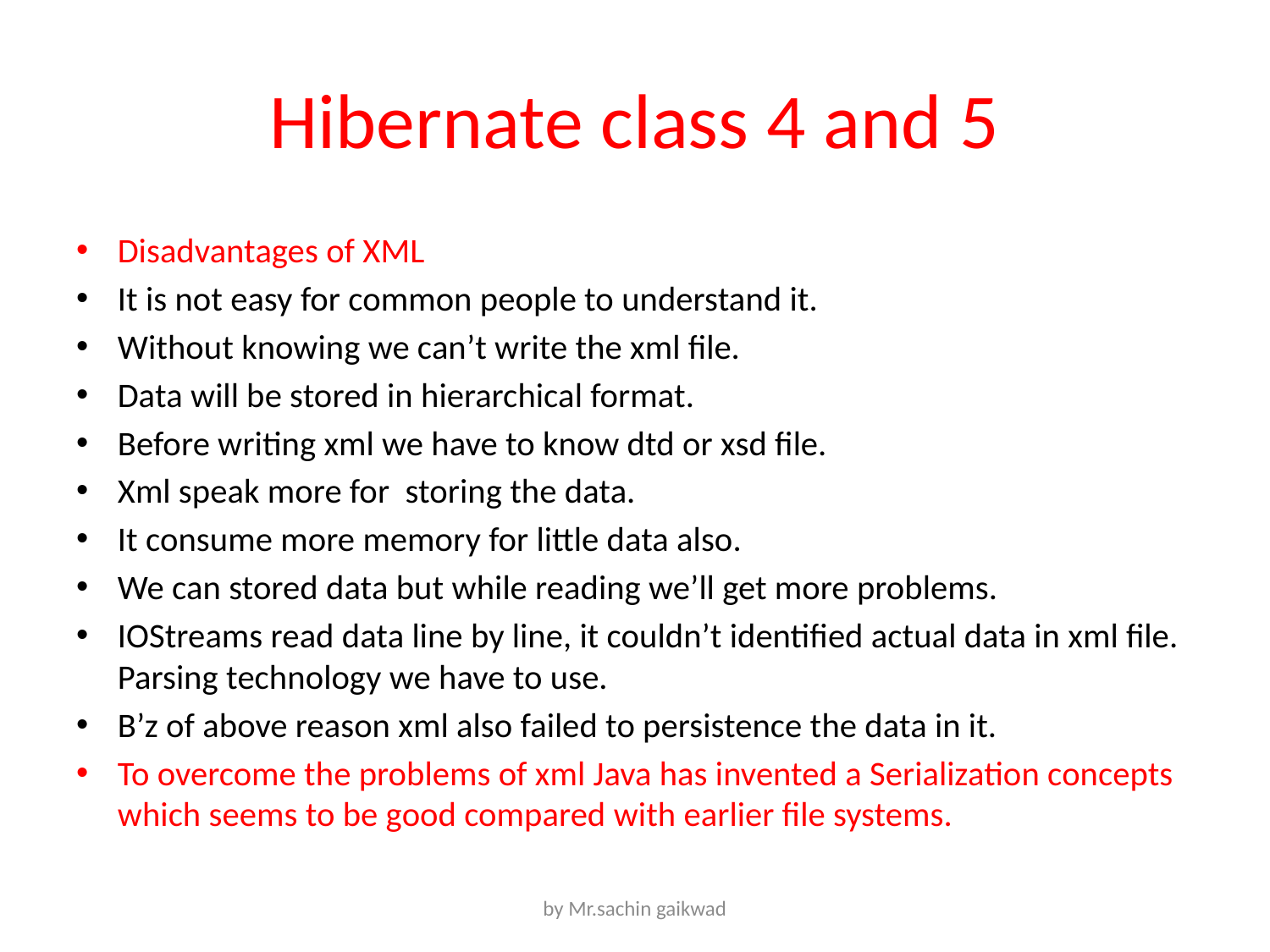

# Hibernate class 4 and 5
Disadvantages of XML
It is not easy for common people to understand it.
Without knowing we can’t write the xml file.
Data will be stored in hierarchical format.
Before writing xml we have to know dtd or xsd file.
Xml speak more for  storing the data.
It consume more memory for little data also.
We can stored data but while reading we’ll get more problems.
IOStreams read data line by line, it couldn’t identified actual data in xml file. Parsing technology we have to use.
B’z of above reason xml also failed to persistence the data in it.
To overcome the problems of xml Java has invented a Serialization concepts which seems to be good compared with earlier file systems.

by Mr.sachin gaikwad